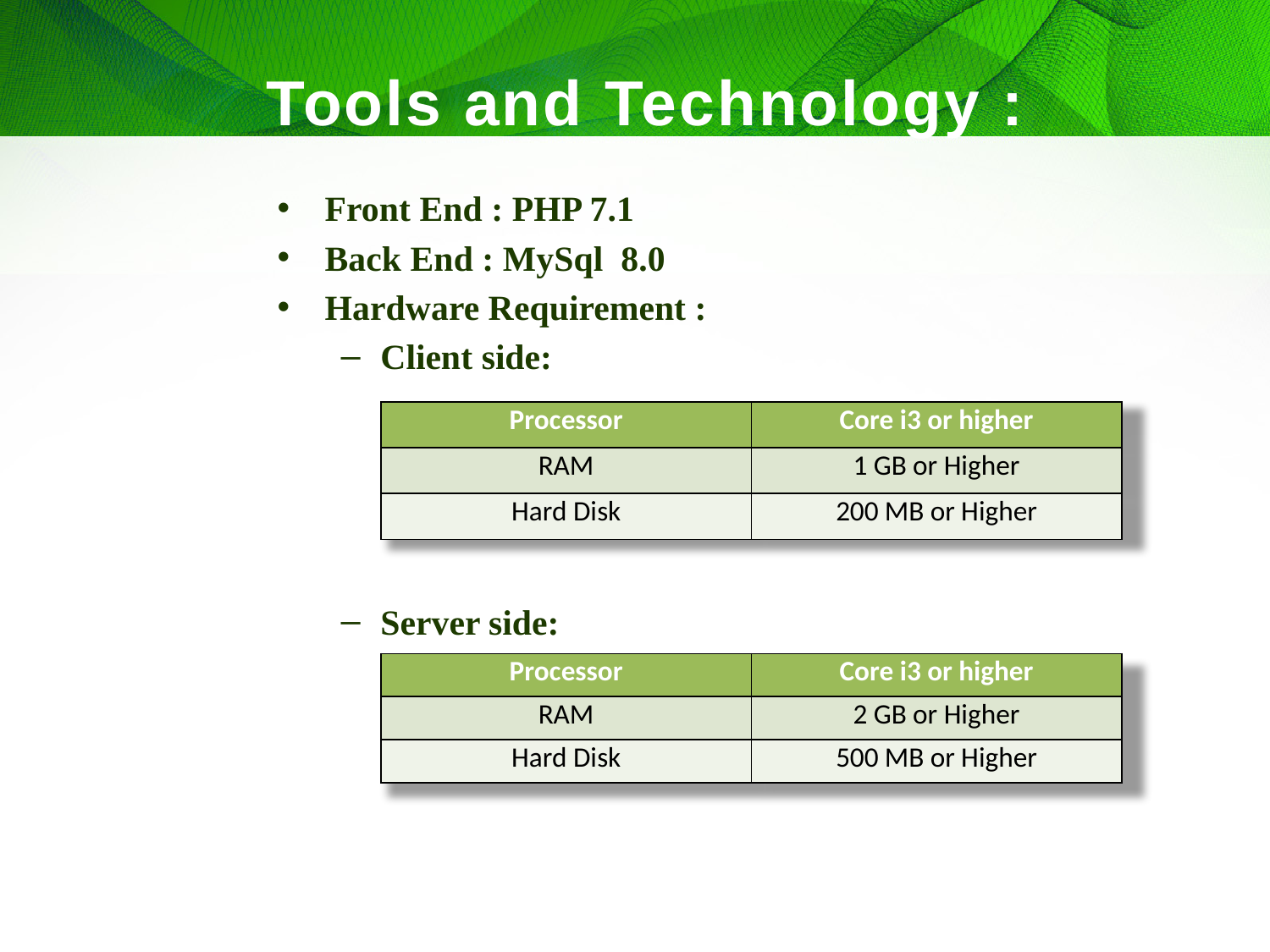

# Tools and Technology :
Front End : PHP 7.1
Back End : MySql  8.0
Hardware Requirement :
Client side:

Server side:

| Processor | Core i3 or higher |
| --- | --- |
| RAM | 1 GB or Higher |
| Hard Disk | 200 MB or Higher |
| Processor | Core i3 or higher |
| --- | --- |
| RAM | 2 GB or Higher |
| Hard Disk | 500 MB or Higher |